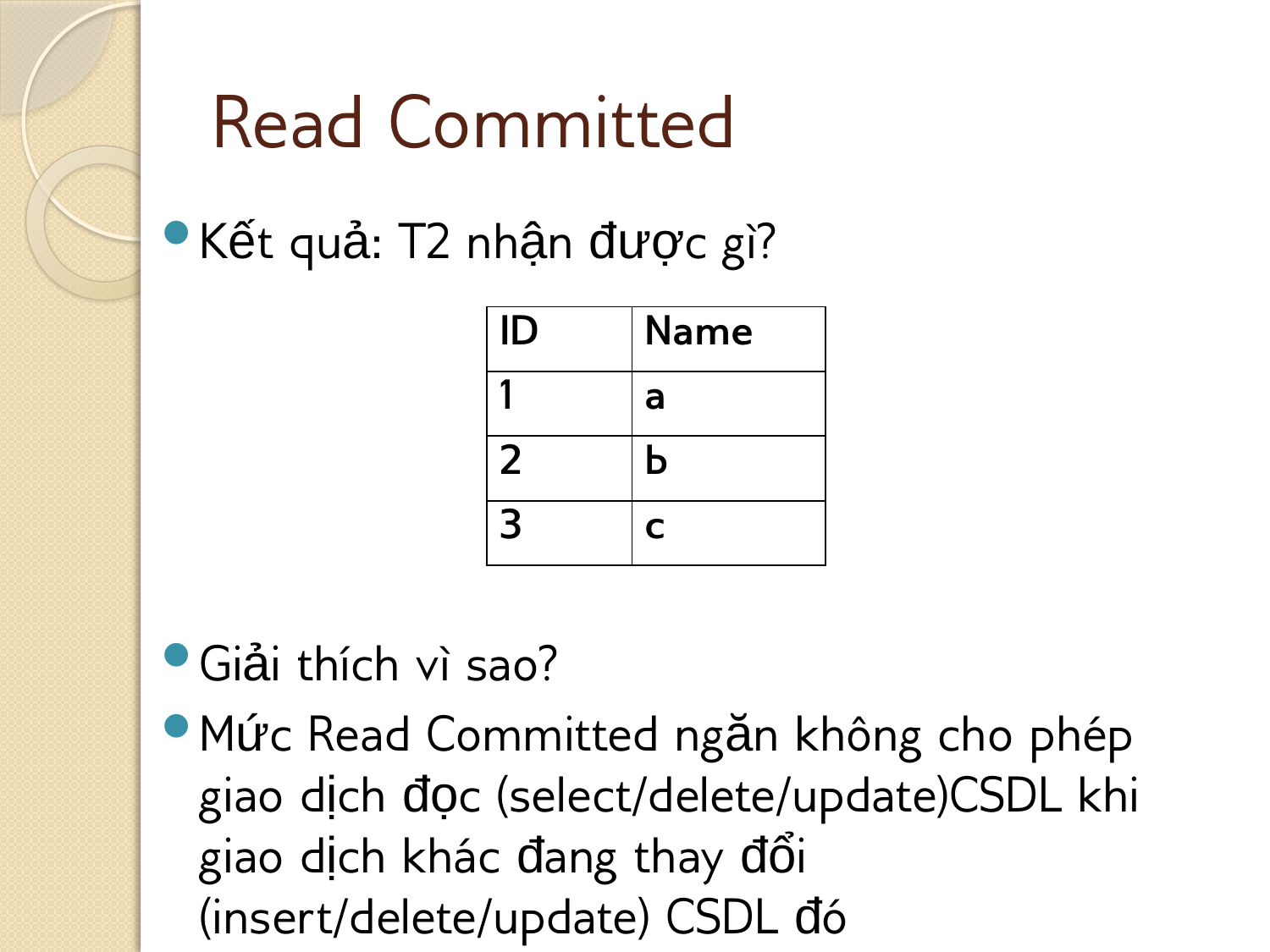

# Read Committed
Kết quả: T2 nhận được gì?

Giải thích vì sao?
Mức Read Committed ngăn không cho phép giao dịch đọc (select/delete/update)CSDL khi giao dịch khác đang thay đổi (insert/delete/update) CSDL đó
| ID | Name |
| --- | --- |
| 1 | a |
| 2 | b |
| 3 | c |